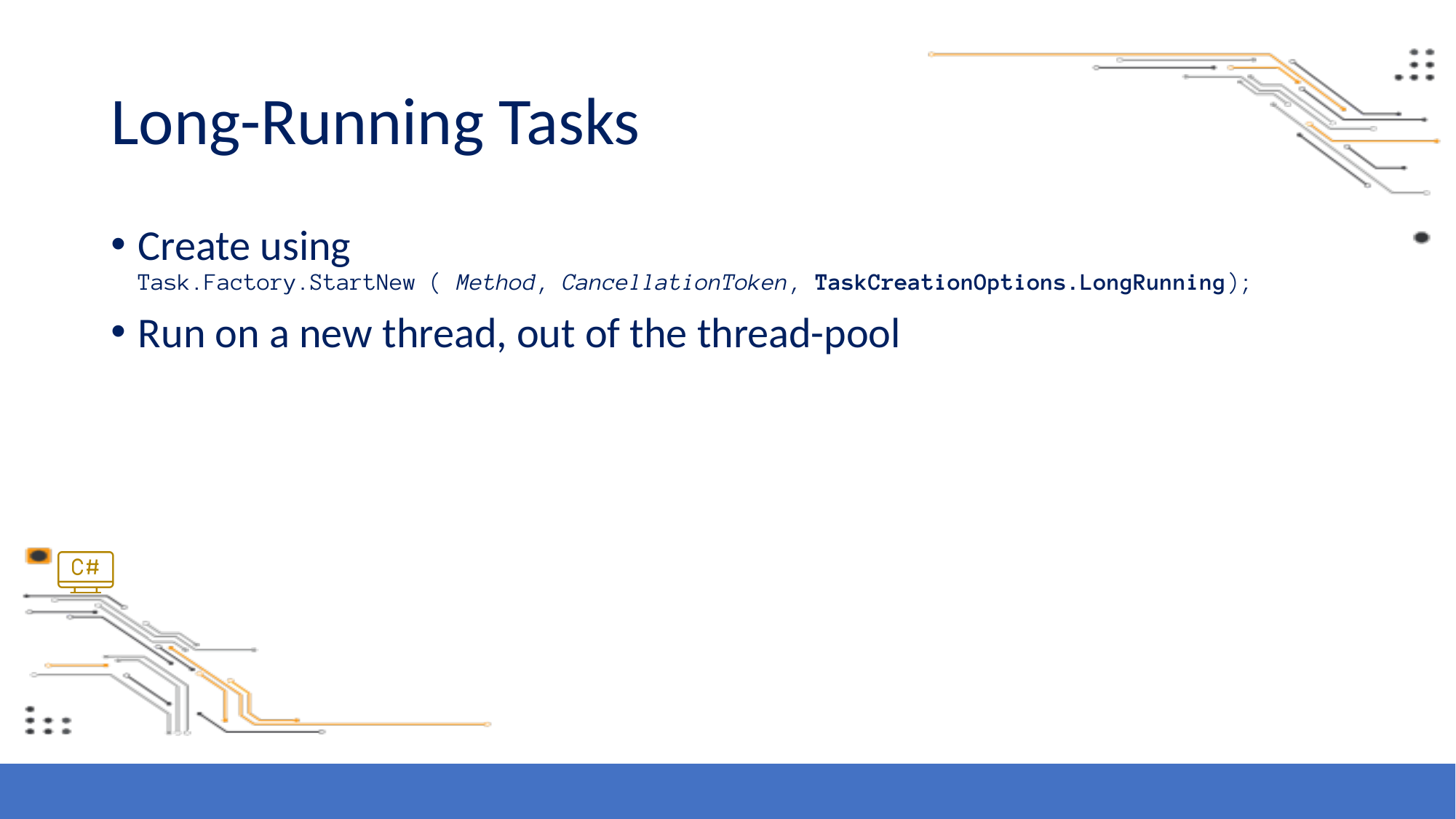

# Long-Running Tasks
Create using
Task.Factory.StartNew ( Method, CancellationToken, TaskCreationOptions.LongRunning);
Run on a new thread, out of the thread-pool